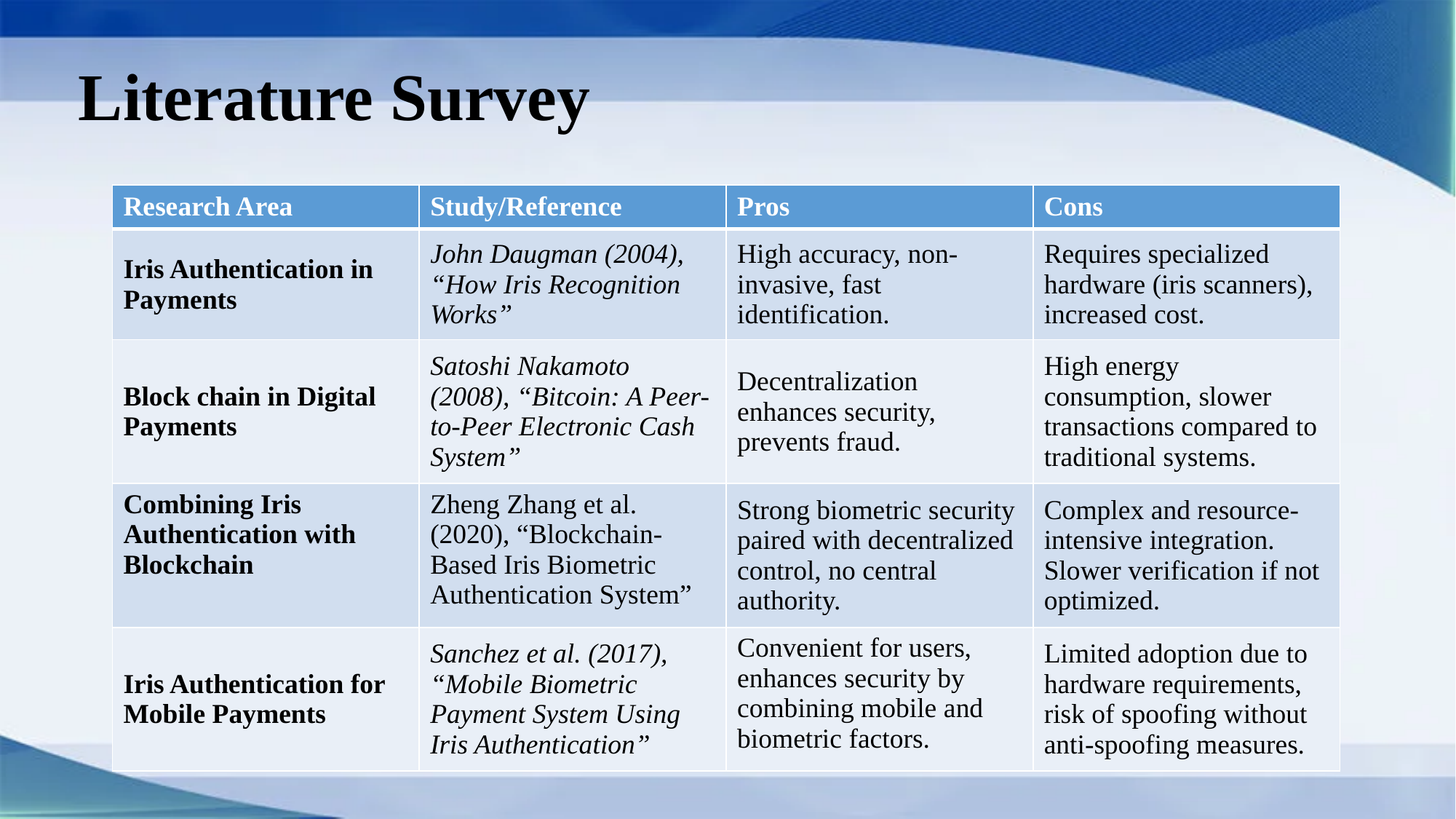

# Literature Survey
| Research Area | Study/Reference | Pros | Cons |
| --- | --- | --- | --- |
| Iris Authentication in Payments | John Daugman (2004), “How Iris Recognition Works” | High accuracy, non-invasive, fast identification. | Requires specialized hardware (iris scanners), increased cost. |
| Block chain in Digital Payments | Satoshi Nakamoto (2008), “Bitcoin: A Peer-to-Peer Electronic Cash System” | Decentralization enhances security, prevents fraud. | High energy consumption, slower transactions compared to traditional systems. |
| Combining Iris Authentication with Blockchain | Zheng Zhang et al. (2020), “Blockchain-Based Iris Biometric Authentication System” | Strong biometric security paired with decentralized control, no central authority. | Complex and resource-intensive integration. Slower verification if not optimized. |
| Iris Authentication for Mobile Payments | Sanchez et al. (2017), “Mobile Biometric Payment System Using Iris Authentication” | Convenient for users, enhances security by combining mobile and biometric factors. | Limited adoption due to hardware requirements, risk of spoofing without anti-spoofing measures. |